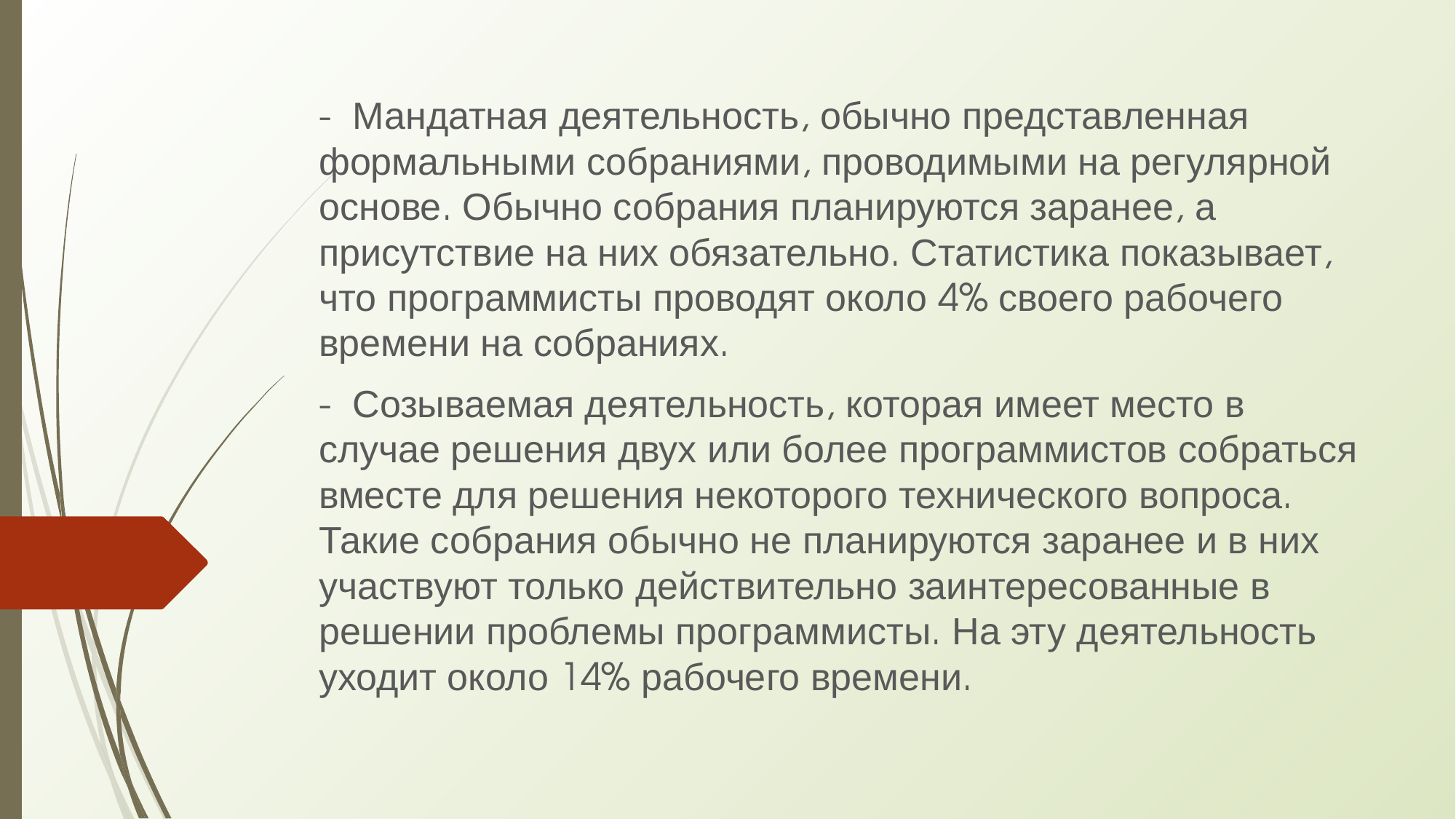

-  Мандатная деятельность, обычно представленная формальными собраниями, проводимыми на регулярной основе. Обычно собрания планируются заранее, а присутствие на них обязательно. Статистика показывает, что программисты проводят около 4% своего рабочего времени на собраниях.
-  Созываемая деятельность, которая имеет место в случае решения двух или более программистов собраться вместе для решения некоторого технического вопроса. Такие собрания обычно не планируются заранее и в них участвуют только действительно заинтересованные в решении проблемы программисты. На эту деятельность уходит около 14% рабочего времени.